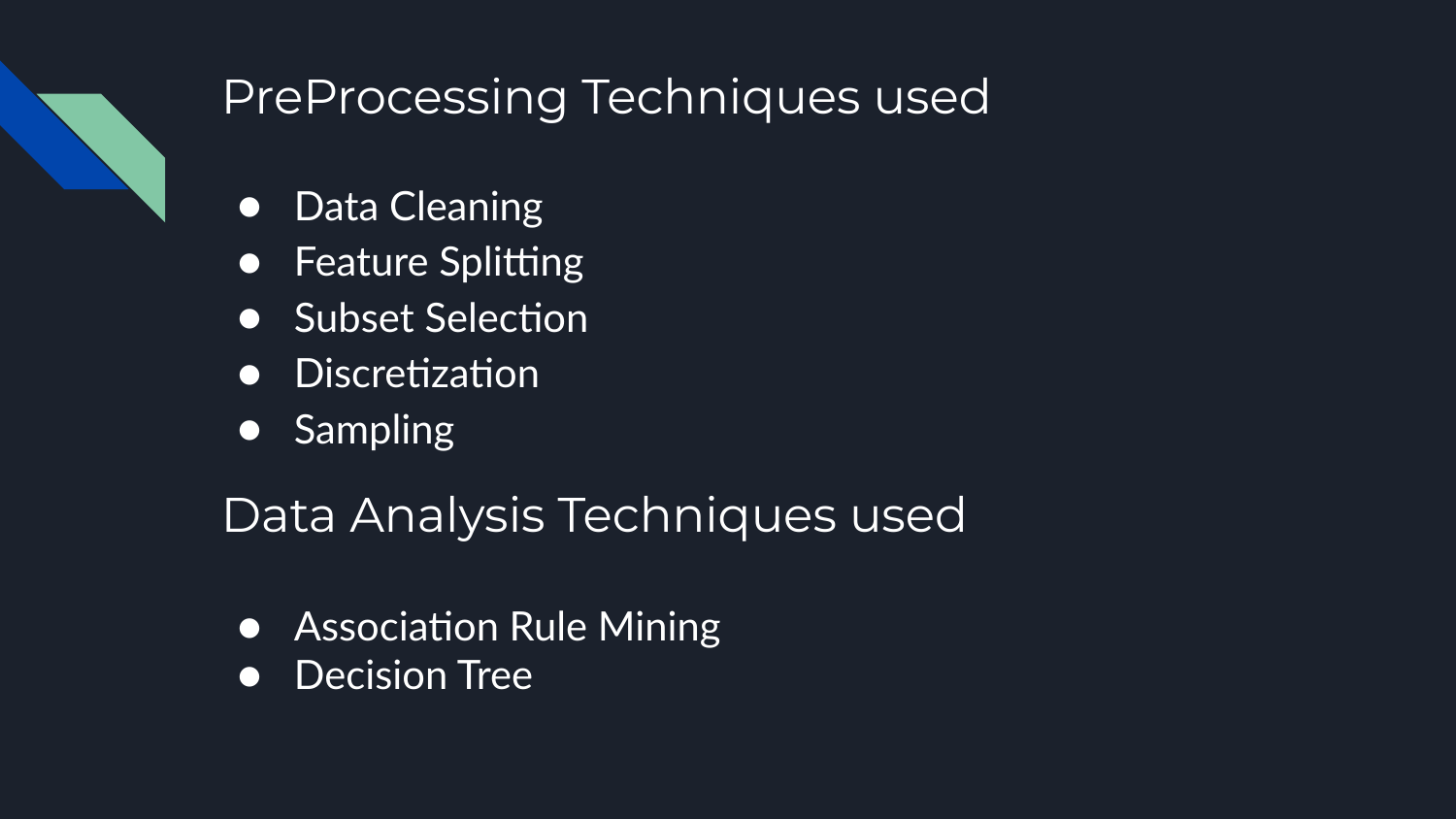

PreProcessing Techniques used

Data Cleaning
Feature Splitting
Subset Selection
Discretization
Sampling
Data Analysis Techniques used

Association Rule Mining
Decision Tree